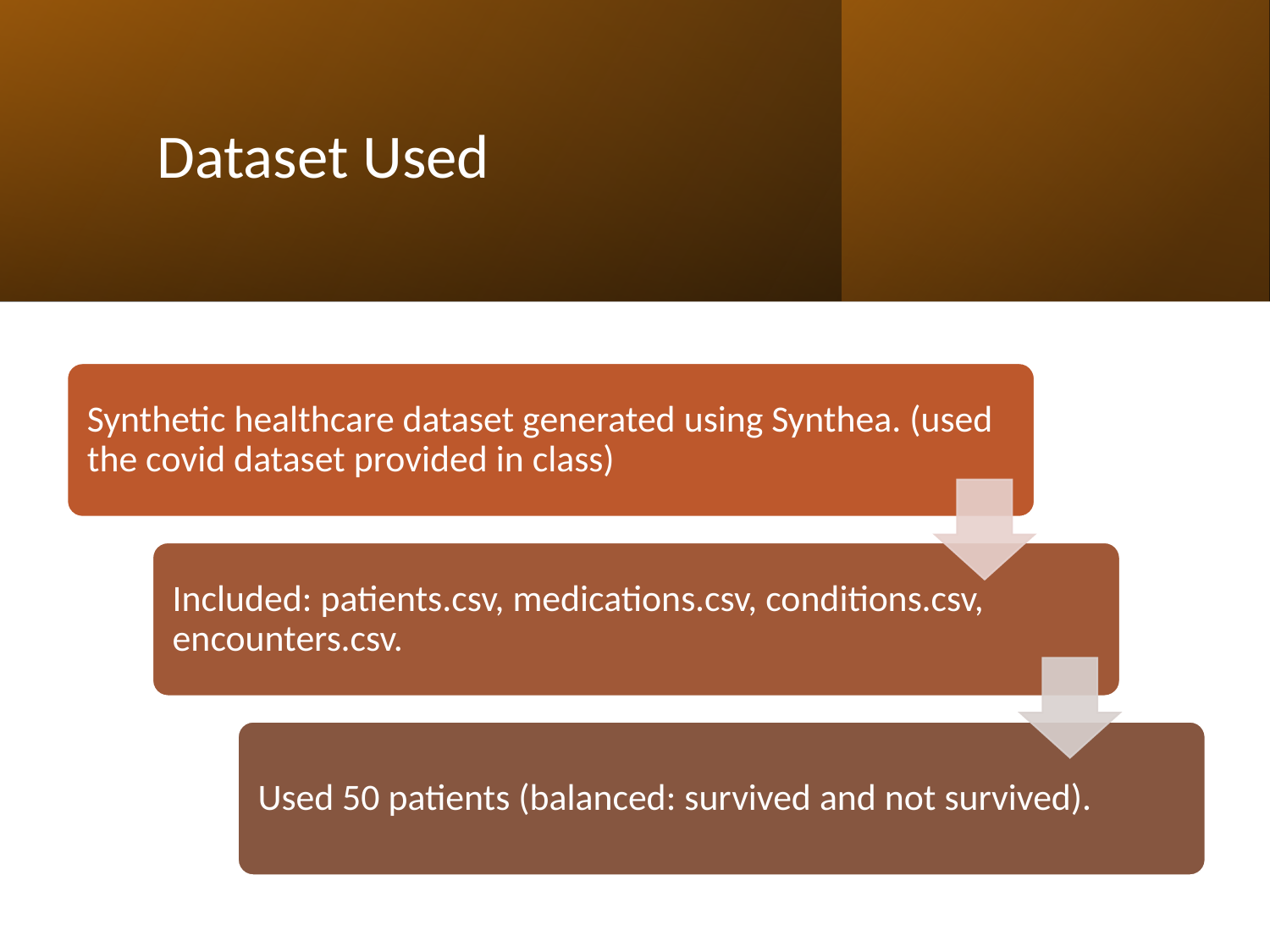

# Dataset Used
Synthetic healthcare dataset generated using Synthea. (used the covid dataset provided in class)
Included: patients.csv, medications.csv, conditions.csv, encounters.csv.
Used 50 patients (balanced: survived and not survived).